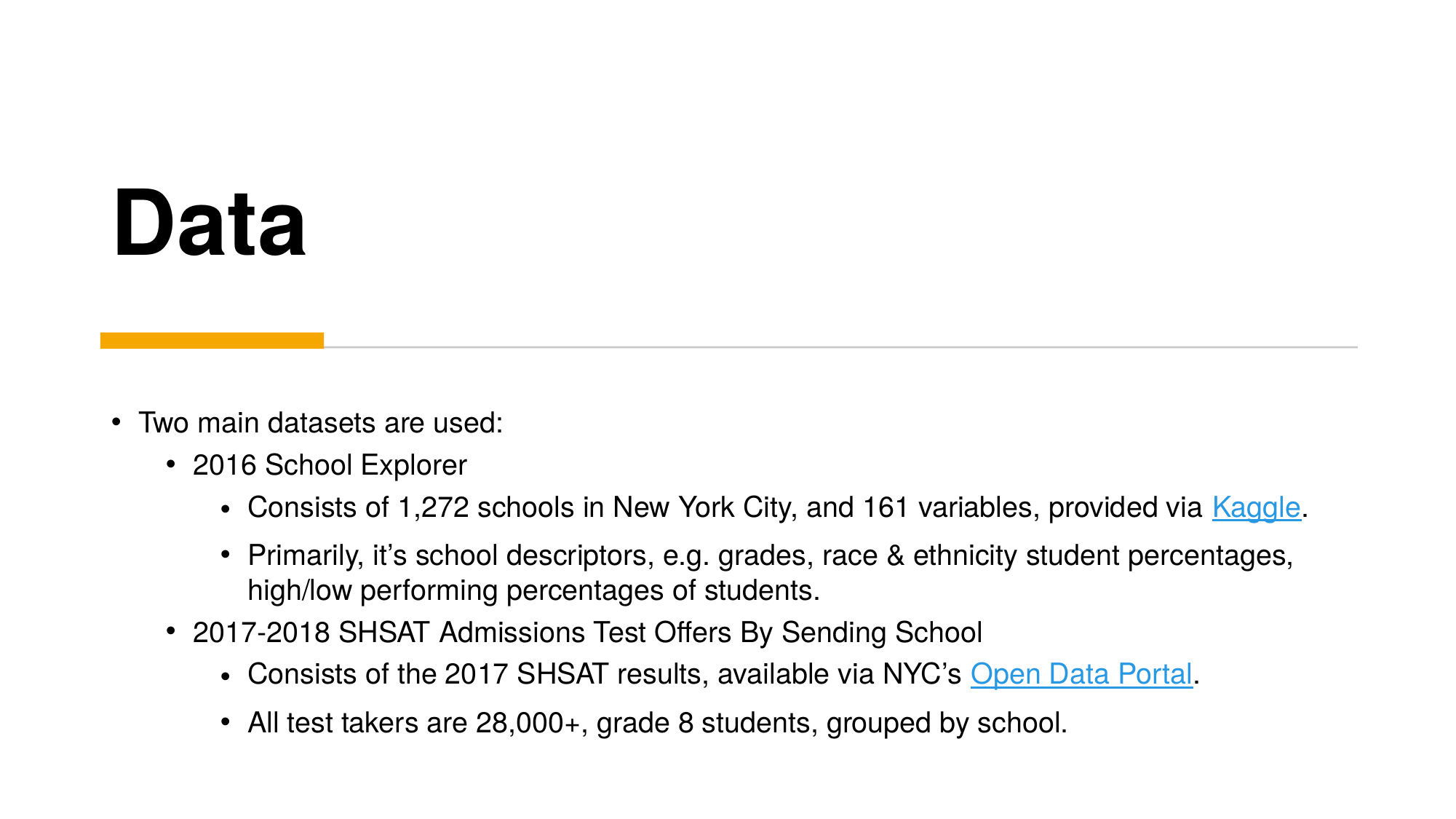

# Data

Two main datasets are used:
2016 School Explorer
Consists of 1,272 schools in New York City, and 161 variables, provided via Kaggle.
Primarily, it’s school descriptors, e.g. grades, race & ethnicity student percentages, high/low performing percentages of students.
2017-2018 SHSAT Admissions Test Offers By Sending School
Consists of the 2017 SHSAT results, available via NYC’s Open Data Portal.
All test takers are 28,000+, grade 8 students, grouped by school.